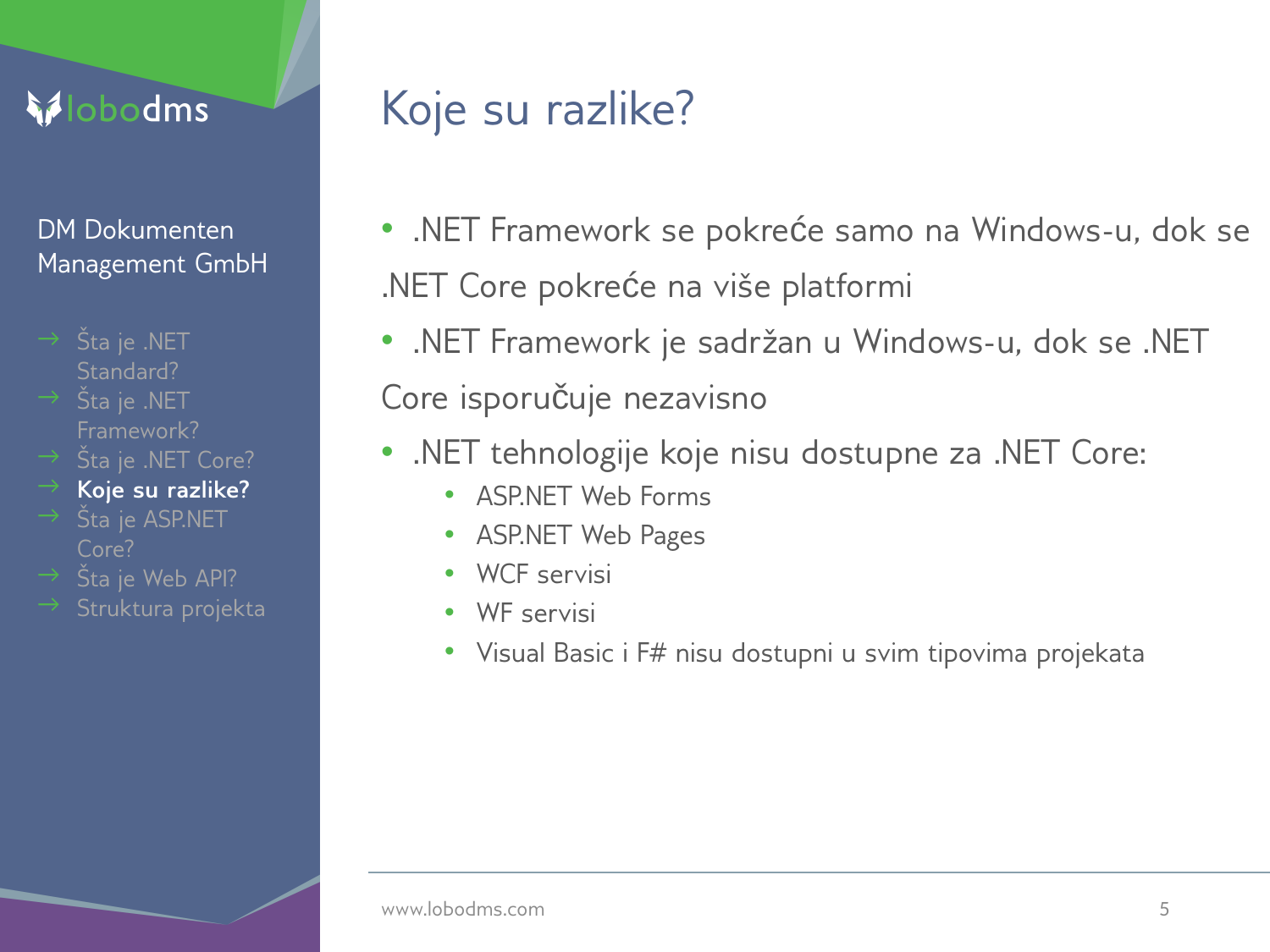

# Koje su razlike?
DM Dokumenten Management GmbH
.NET Framework se pokreće samo na Windows-u, dok se
.NET Core pokreće na više platformi
.NET Framework je sadržan u Windows-u, dok se .NET
Core isporučuje nezavisno
.NET tehnologije koje nisu dostupne za .NET Core:
ASP.NET Web Forms
ASP.NET Web Pages
WCF servisi
WF servisi
Visual Basic i F# nisu dostupni u svim tipovima projekata
Šta je .NET Standard?
Šta je .NET Framework?
Šta je .NET Core?
Koje su razlike?
Šta je ASP.NET Core?
Šta je Web API?
Struktura projekta
www.lobodms.com
5